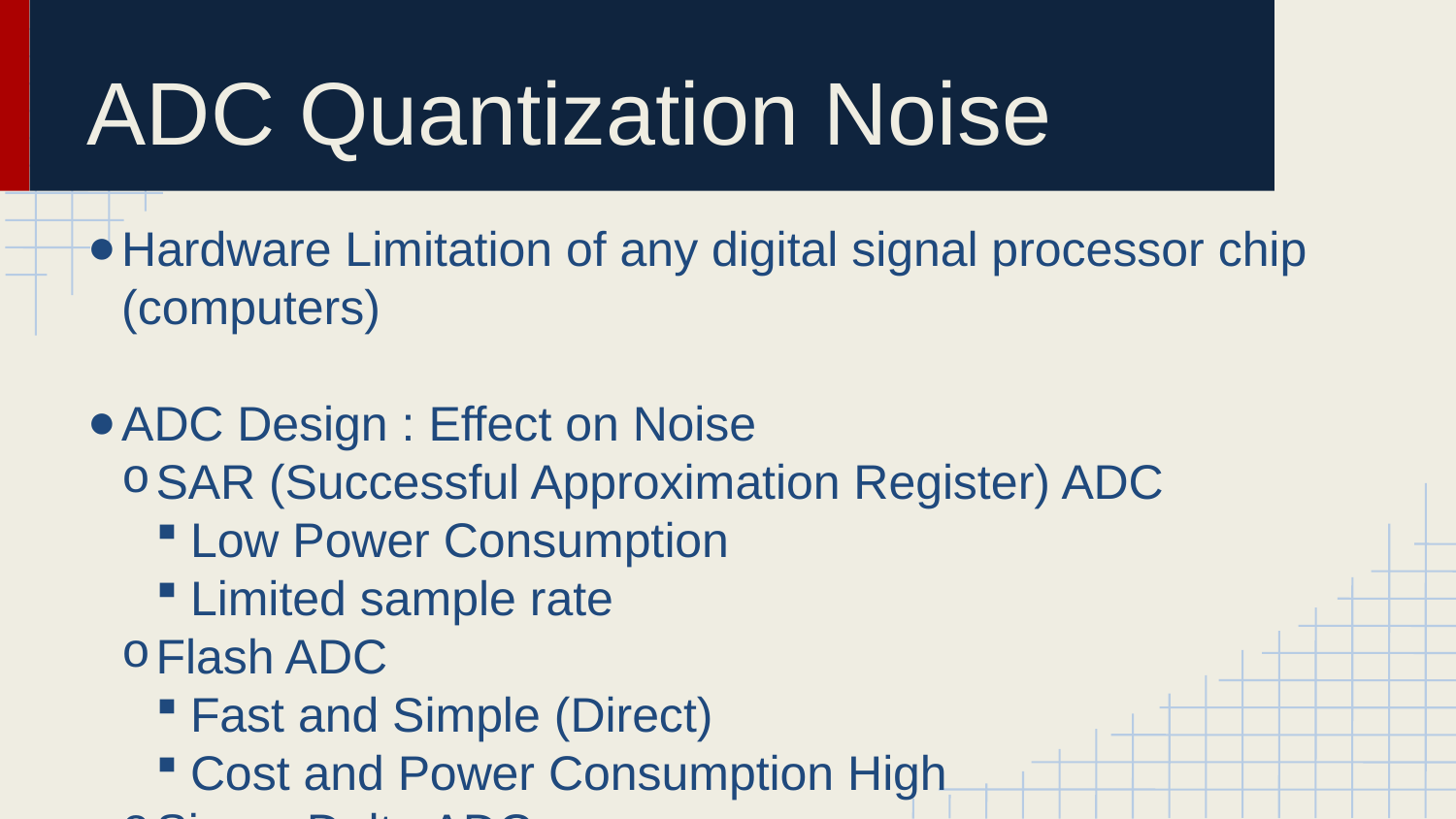

ADC Quantization Noise
Hardware Limitation of any digital signal processor chip (computers)

ADC Design : Effect on Noise
SAR (Successful Approximation Register) ADC
Low Power Consumption
Limited sample rate
Flash ADC
Fast and Simple (Direct)
Cost and Power Consumption High
Sigma Delta ADC
Low Quantization Noise
Simple Design
Latency and Low Speed